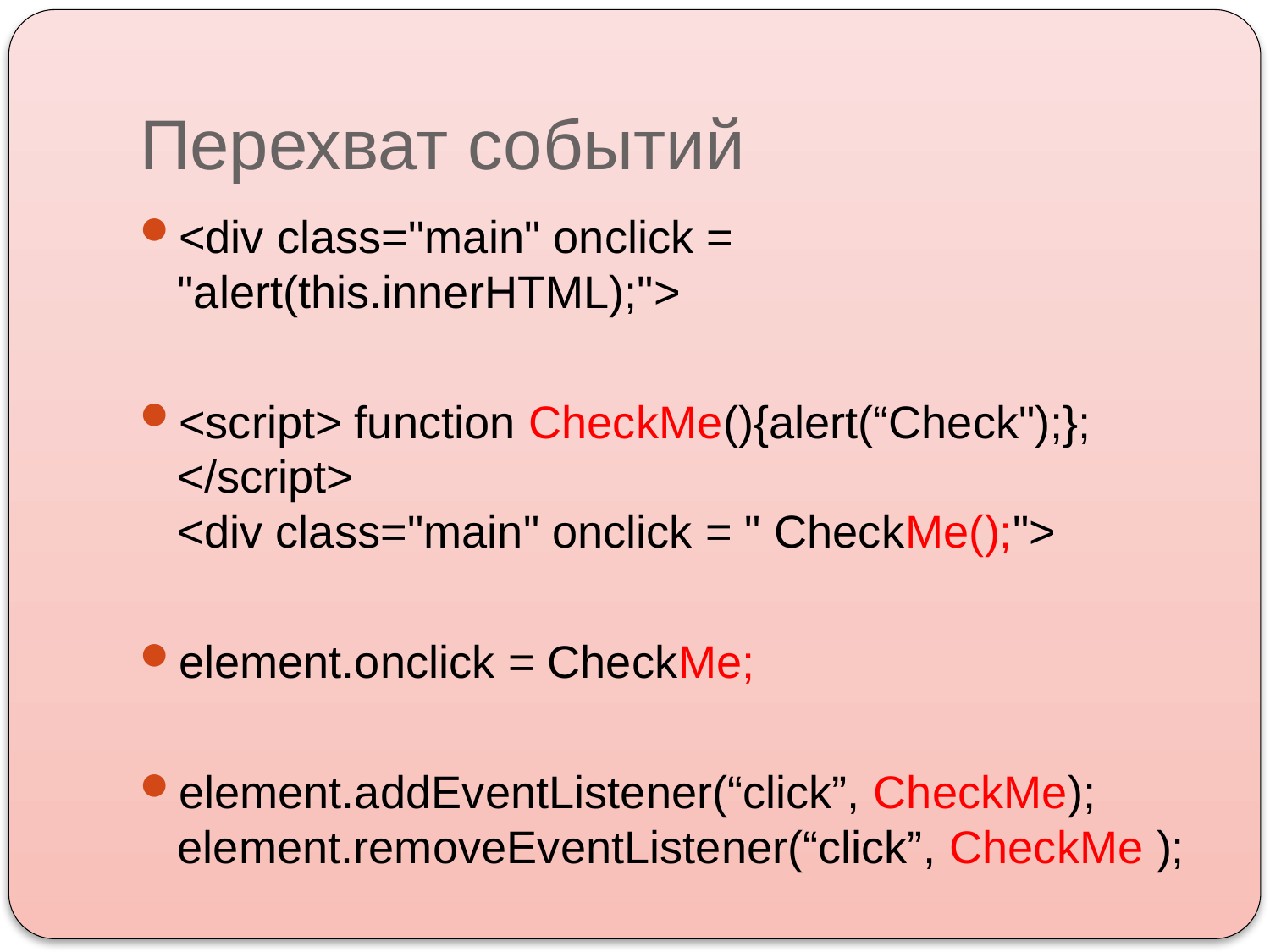

# Перехват событий
<div class="main" onclick = "alert(this.innerHTML);">

<script> function CheckMe(){alert(“Check");}; </script>
<div class="main" onclick = " CheckMe();">

element.onclick = CheckMe;

element.addEventListener(“click”, CheckMe);
element.removeEventListener(“click”, CheckMe );